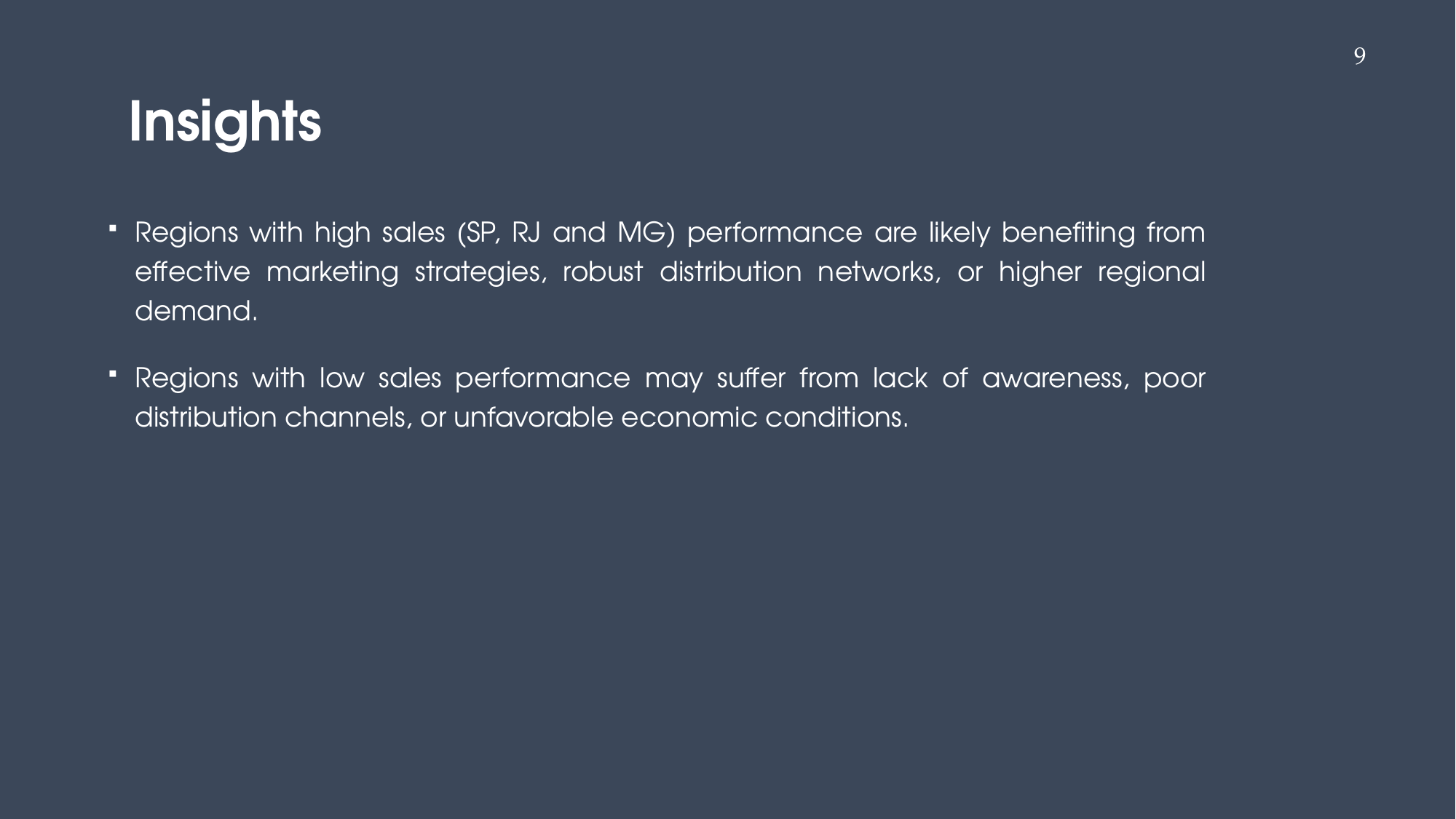

9
Insights
Regions with high sales (SP, RJ and MG) performance are likely benefiting from effective marketing strategies, robust distribution networks, or higher regional demand.
Regions with low sales performance may suffer from lack of awareness, poor distribution channels, or unfavorable economic conditions.